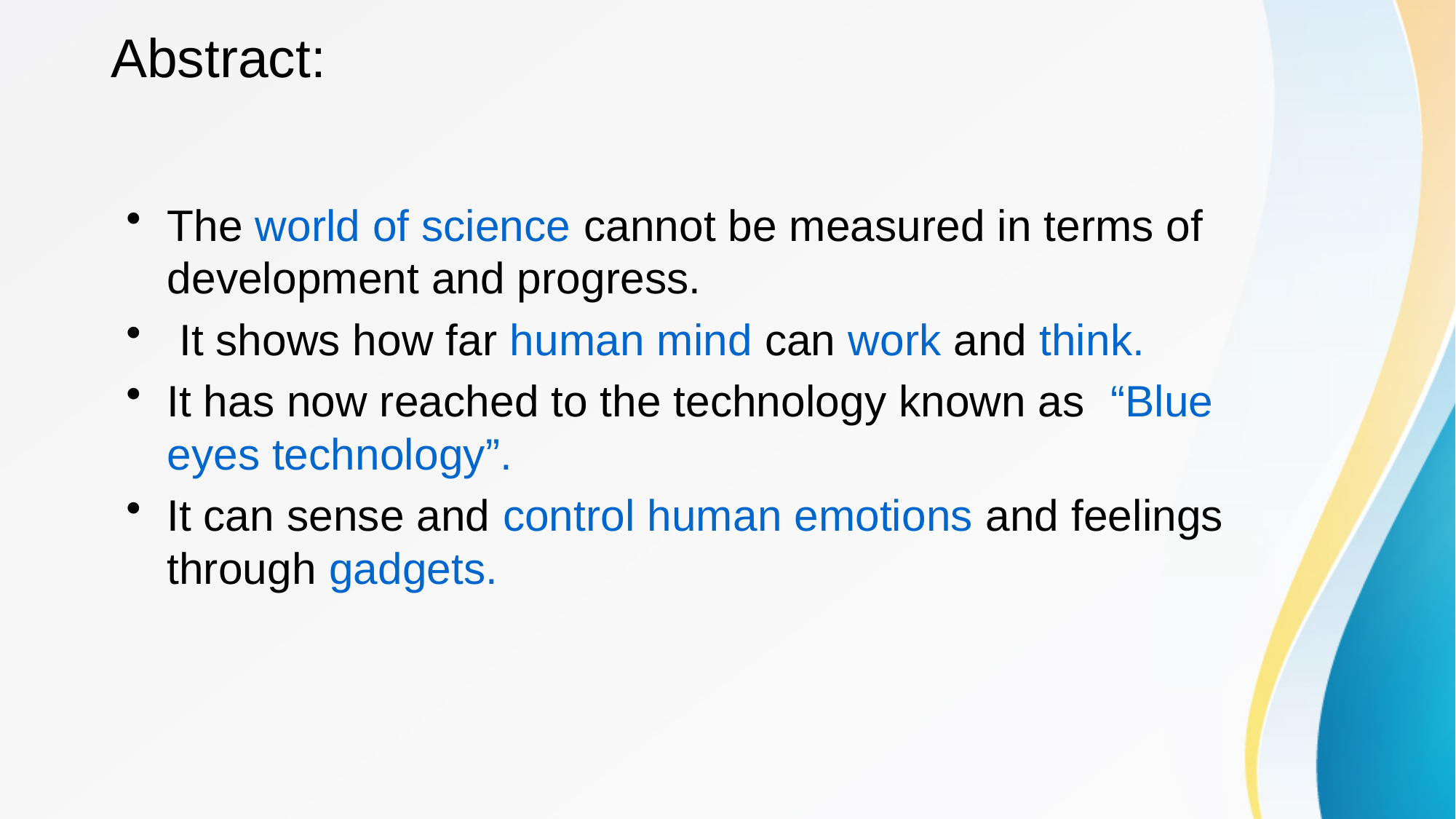

# Abstract:
The world of science cannot be measured in terms of development and progress.
 It shows how far human mind can work and think.
It has now reached to the technology known as  “Blue eyes technology”.
It can sense and control human emotions and feelings through gadgets.